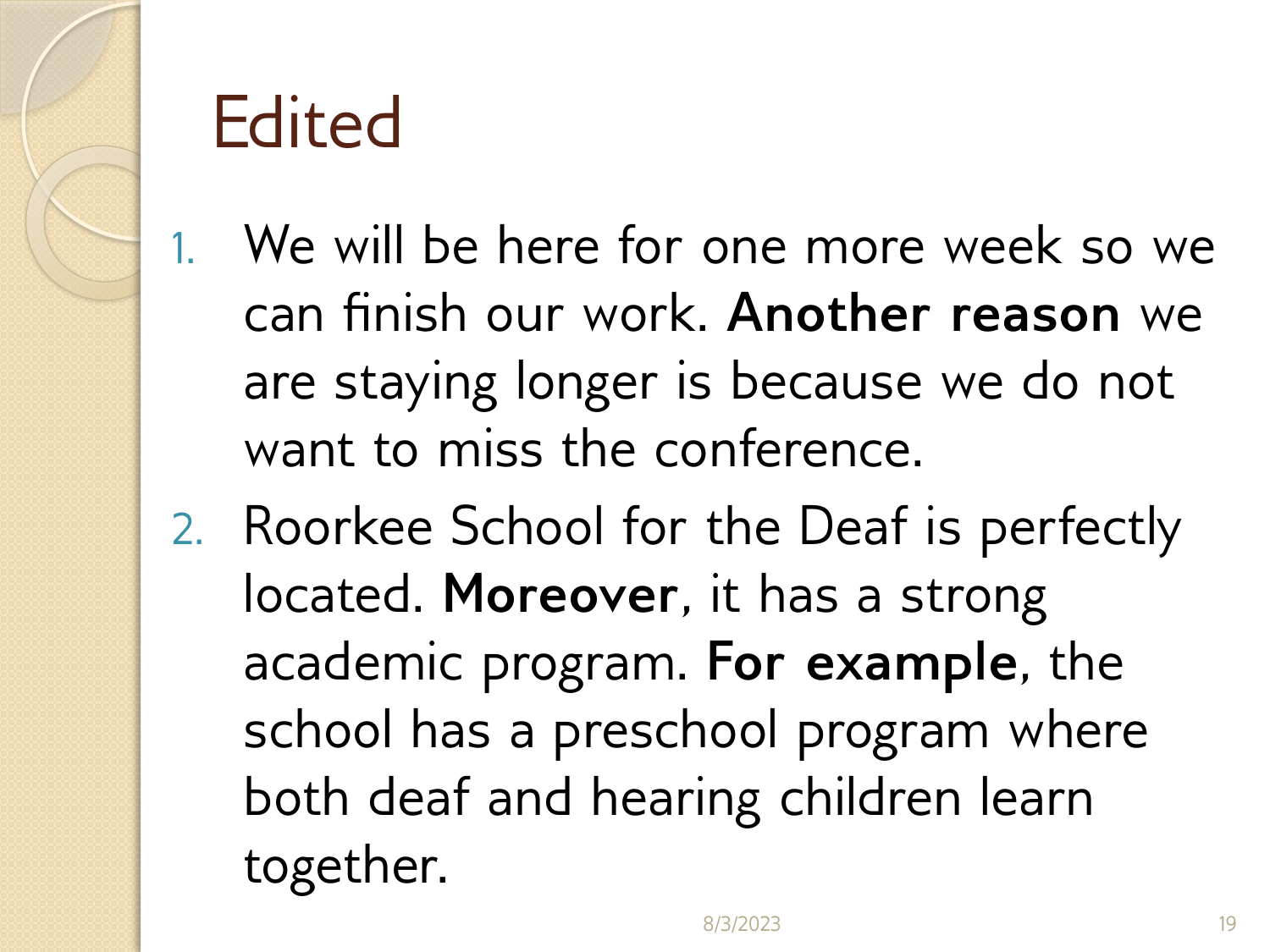

# Edited
We will be here for one more week so we can finish our work. Another reason we are staying longer is because we do not want to miss the conference.
Roorkee School for the Deaf is perfectly located. Moreover, it has a strong academic program. For example, the school has a preschool program where both deaf and hearing children learn together.
8/3/2023
19